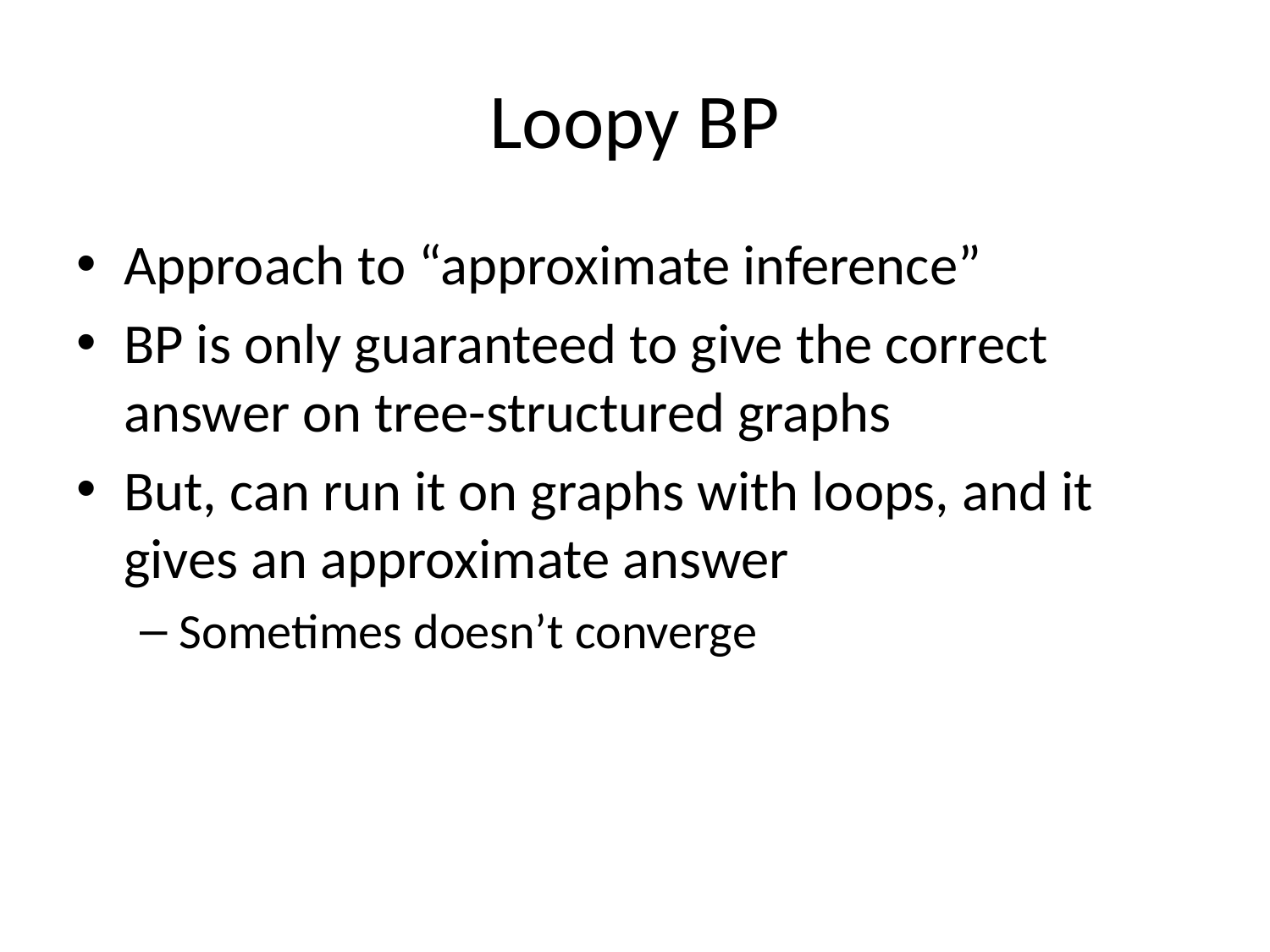

# Loopy BP
Approach to “approximate inference”
BP is only guaranteed to give the correct answer on tree-structured graphs
But, can run it on graphs with loops, and it gives an approximate answer
Sometimes doesn’t converge